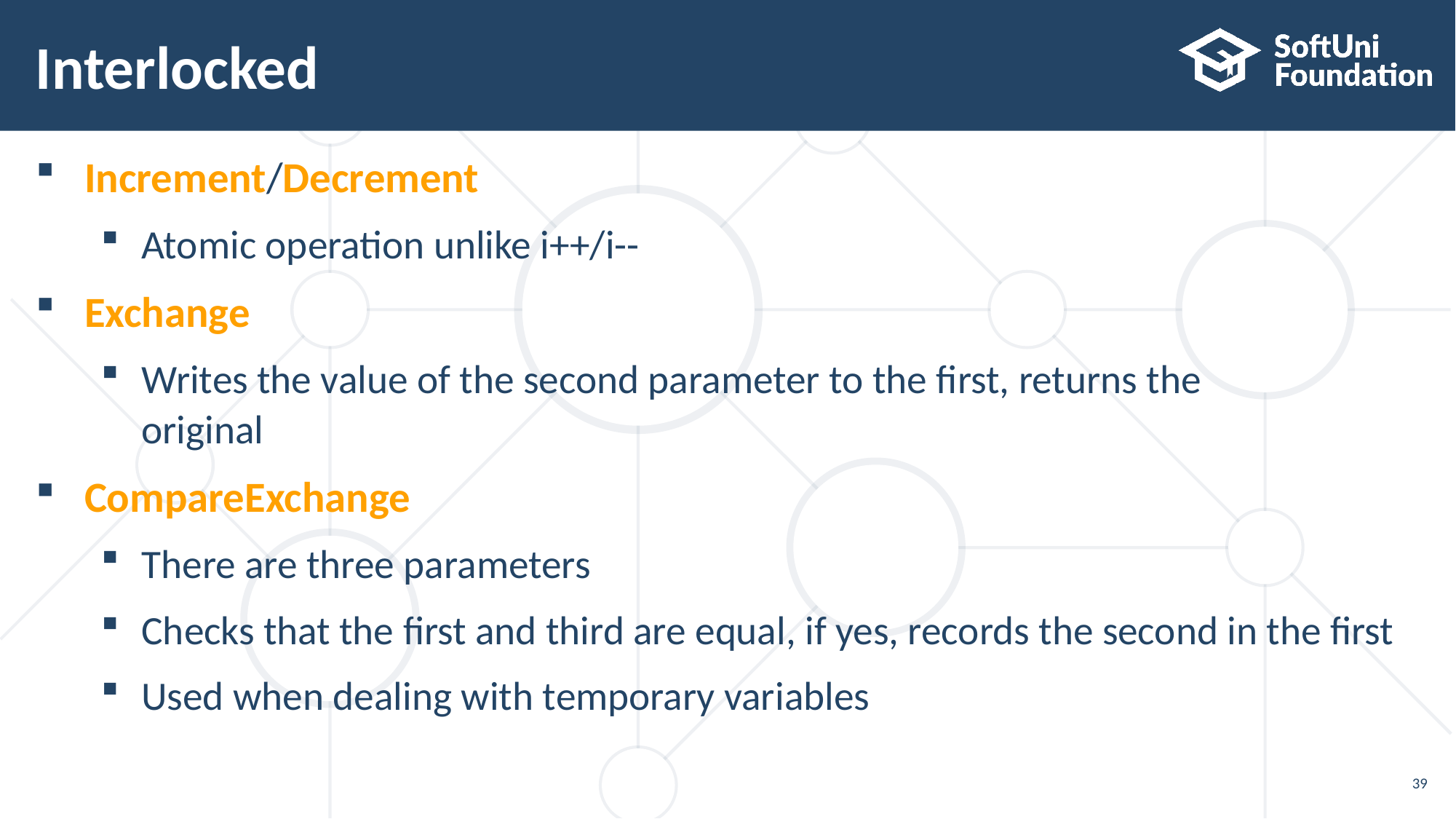

# Interlocked
Increment/Decrement
Atomic operation unlike i++/i--
Exchange
Writes the value of the second parameter to the first, returns the
original
CompareExchange
There are three parameters
Checks that the first and third are equal, if yes, records the second in the first
Used when dealing with temporary variables
39